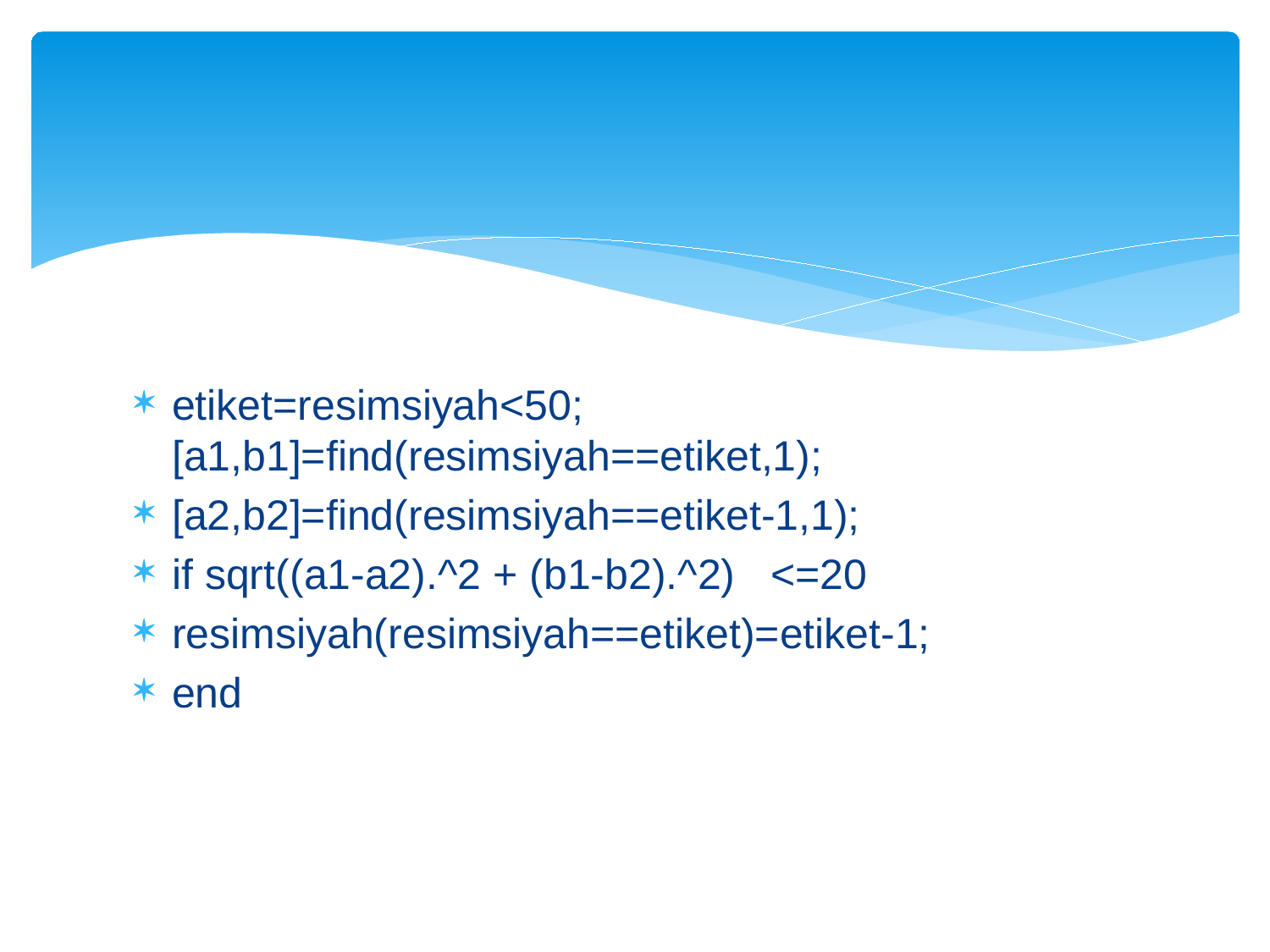

#
etiket=resimsiyah<50; [a1,b1]=find(resimsiyah==etiket,1);
[a2,b2]=find(resimsiyah==etiket-1,1);
if sqrt((a1-a2).^2 + (b1-b2).^2)   <=20
resimsiyah(resimsiyah==etiket)=etiket-1;
end